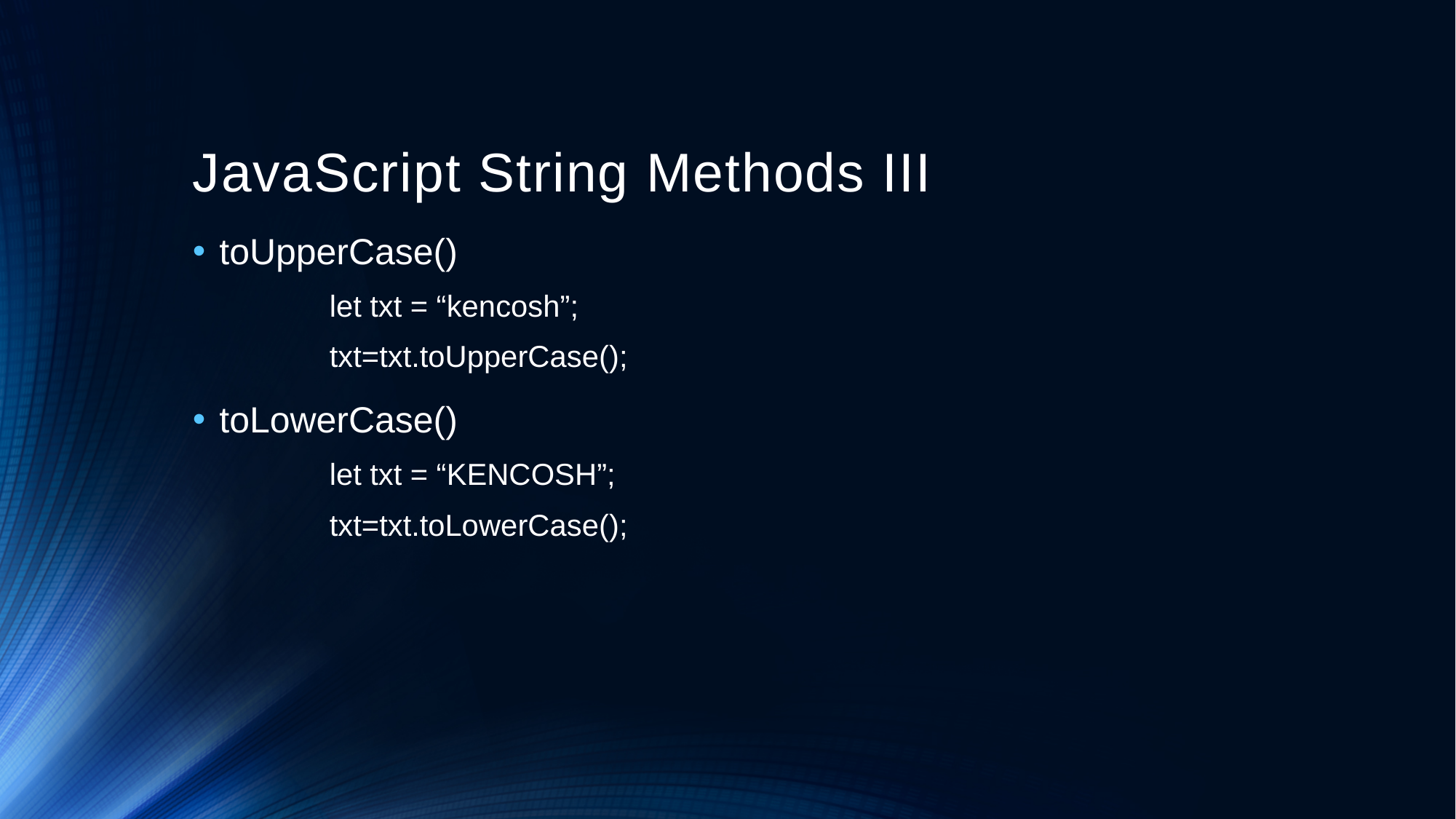

# JavaScript String Methods III
toUpperCase()
	let txt = “kencosh”;
	txt=txt.toUpperCase();
toLowerCase()
	let txt = “KENCOSH”;
	txt=txt.toLowerCase();